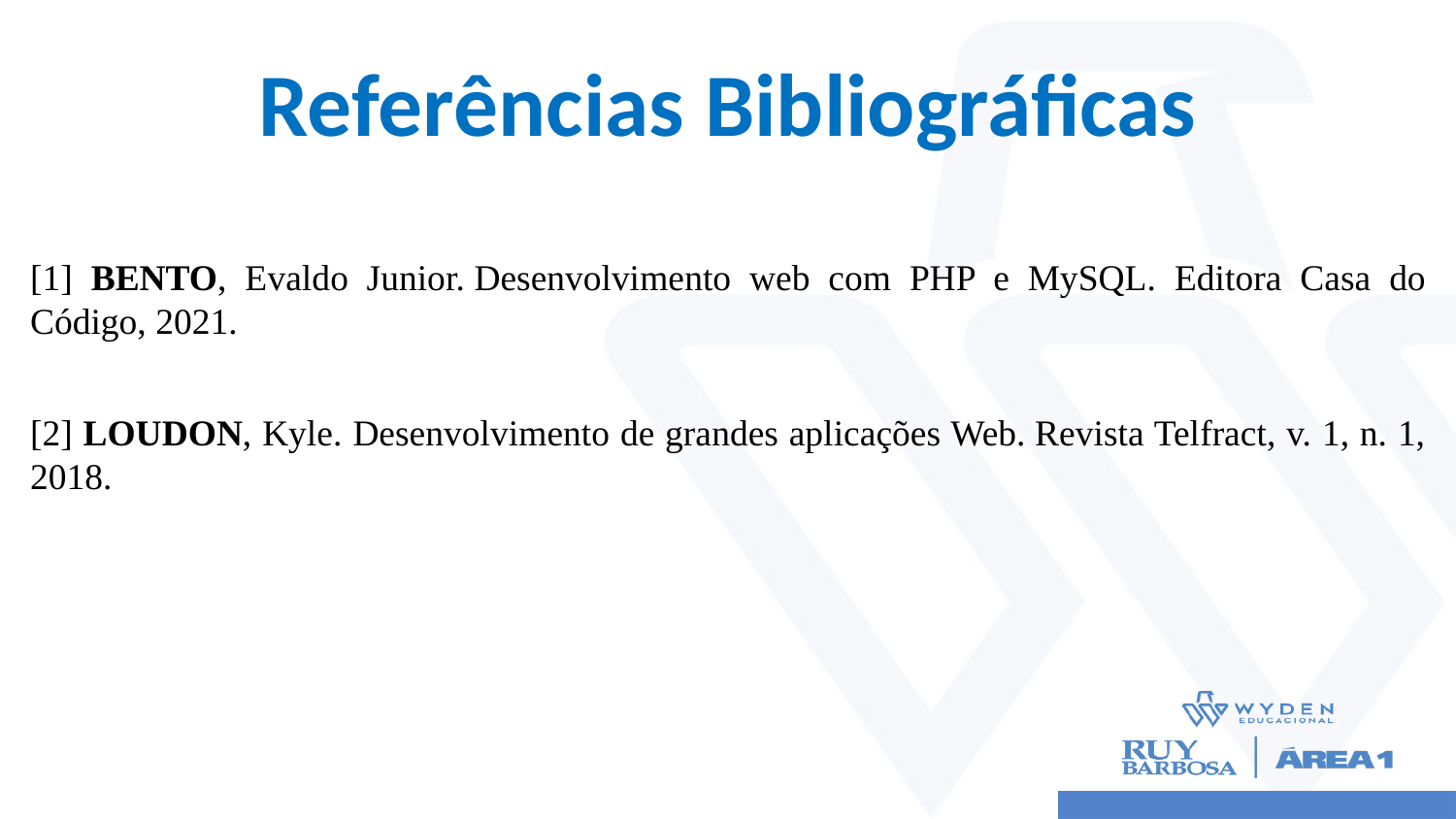

# Referências Bibliográficas

[1] BENTO, Evaldo Junior. Desenvolvimento web com PHP e MySQL. Editora Casa do Código, 2021.

[2] LOUDON, Kyle. Desenvolvimento de grandes aplicações Web. Revista Telfract, v. 1, n. 1, 2018.